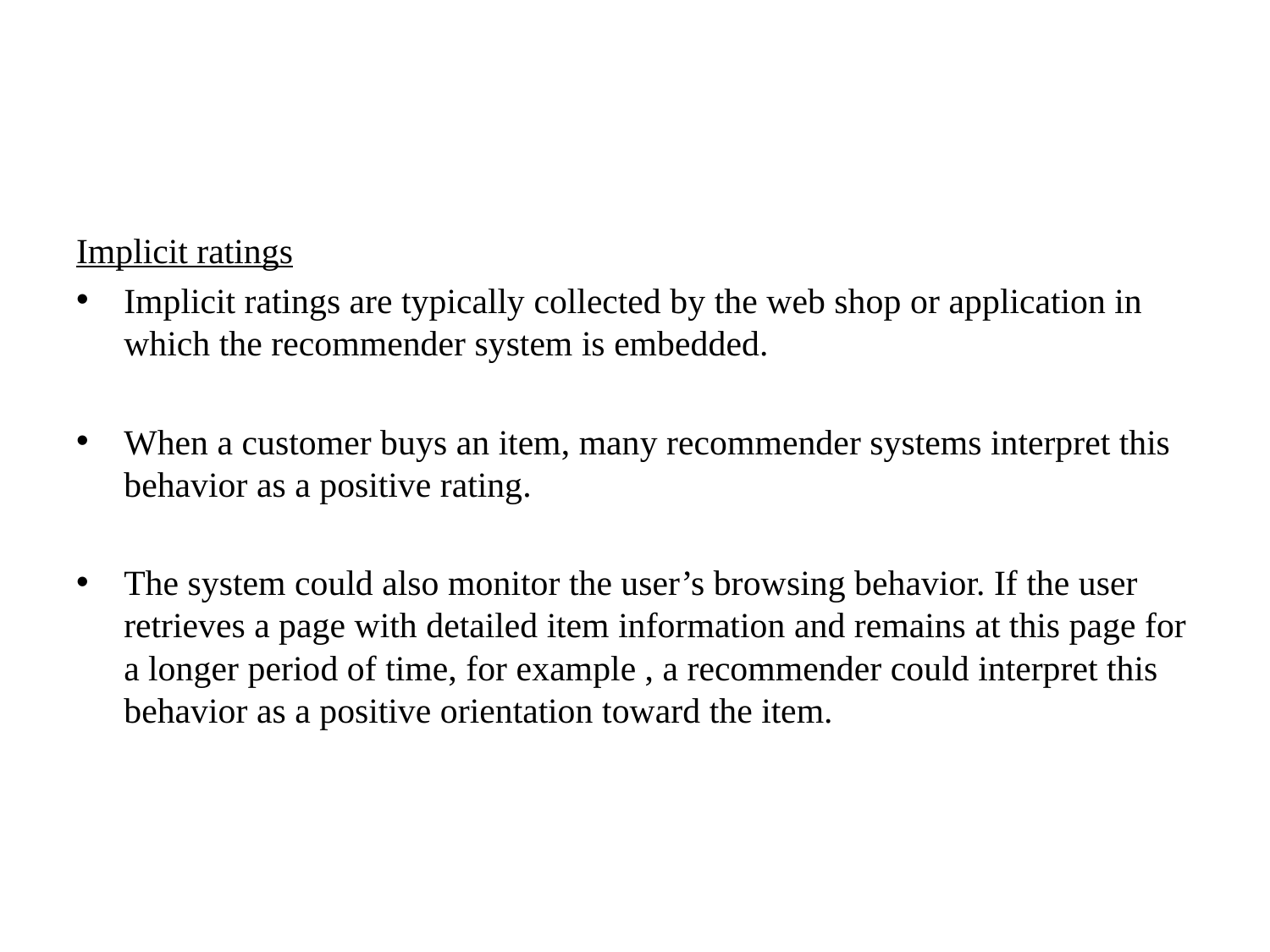

#
Implicit ratings
Implicit ratings are typically collected by the web shop or application in which the recommender system is embedded.

When a customer buys an item, many recommender systems interpret this behavior as a positive rating.

The system could also monitor the user’s browsing behavior. If the user retrieves a page with detailed item information and remains at this page for a longer period of time, for example , a recommender could interpret this behavior as a positive orientation toward the item.